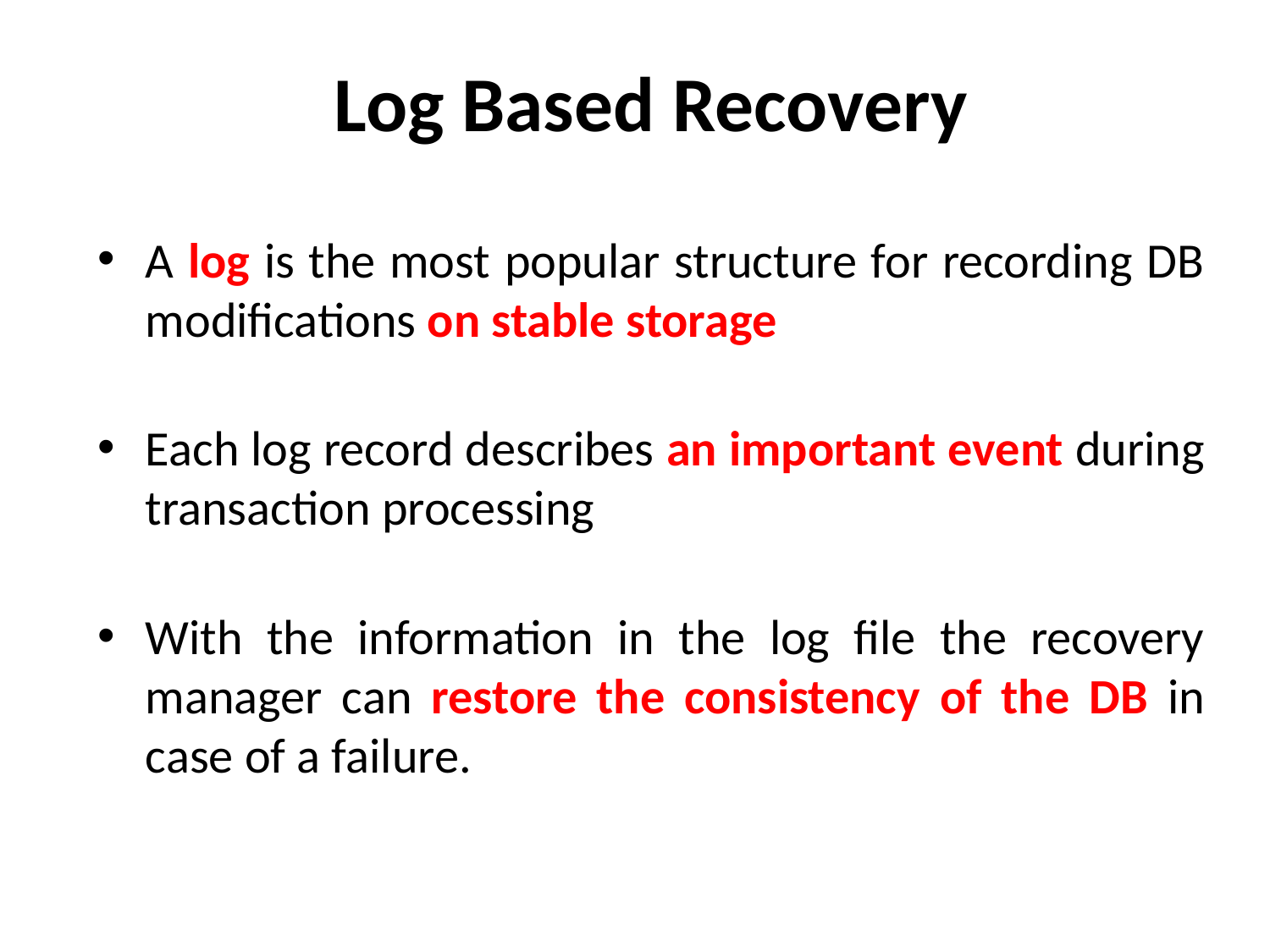

# Log Based Recovery
A log is the most popular structure for recording DB modifications on stable storage

Each log record describes an important event during transaction processing

With the information in the log file the recovery manager can restore the consistency of the DB in case of a failure.